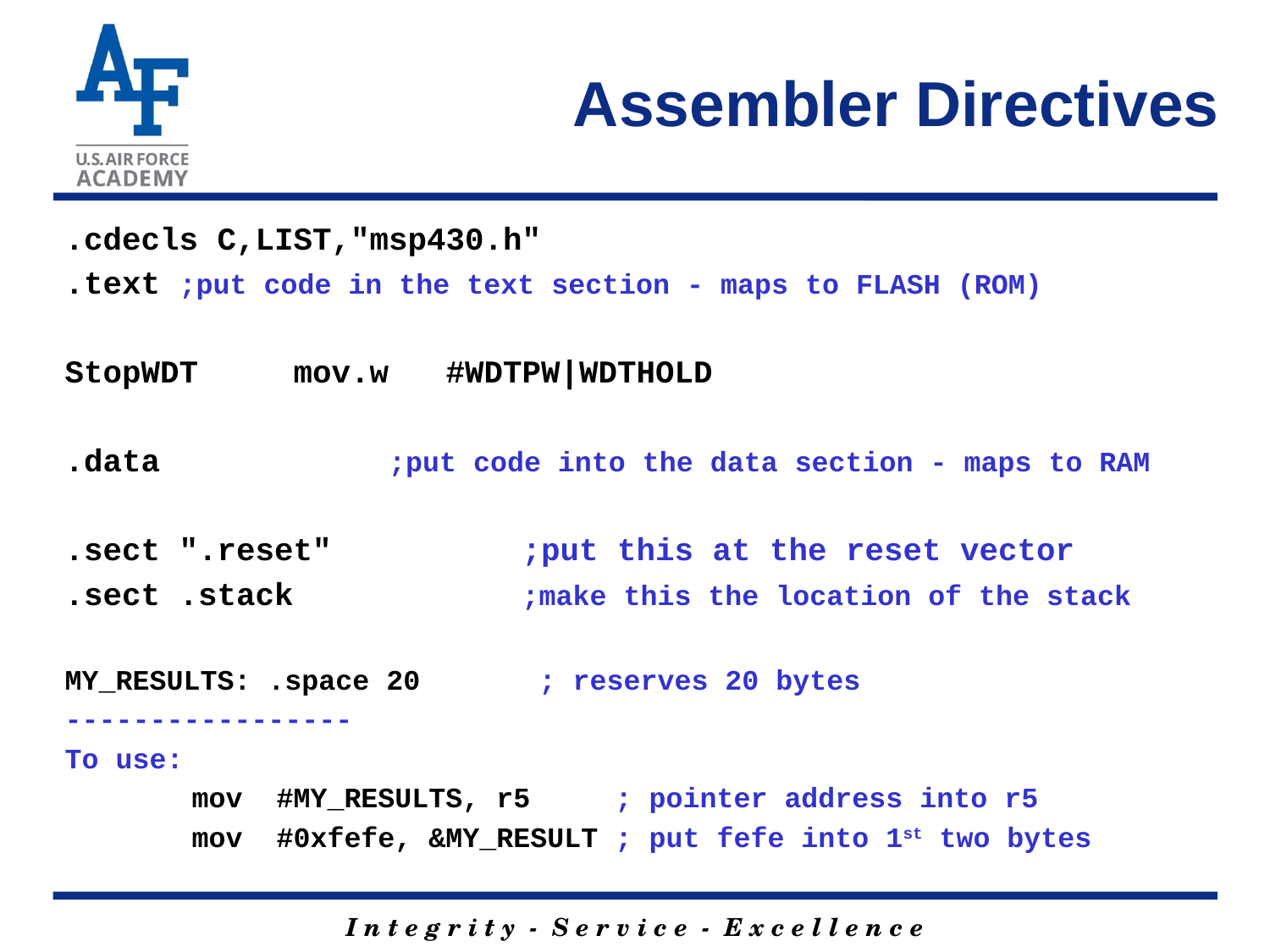

# Assembler Directives
.cdecls C,LIST,"msp430.h"
.text ;put code in the text section - maps to FLASH (ROM)

StopWDT     mov.w   #WDTPW|WDTHOLD

.data            ;put code into the data section - maps to RAM

.sect ".reset"          ;put this at the reset vector
.sect .stack            ;make this the location of the stack

MY_RESULTS: .space 20       ; reserves 20 bytes
-----------------
To use:
	mov  #MY_RESULTS, r5     ; pointer address into r5
	mov  #0xfefe, &MY_RESULT ; put fefe into 1st two bytes